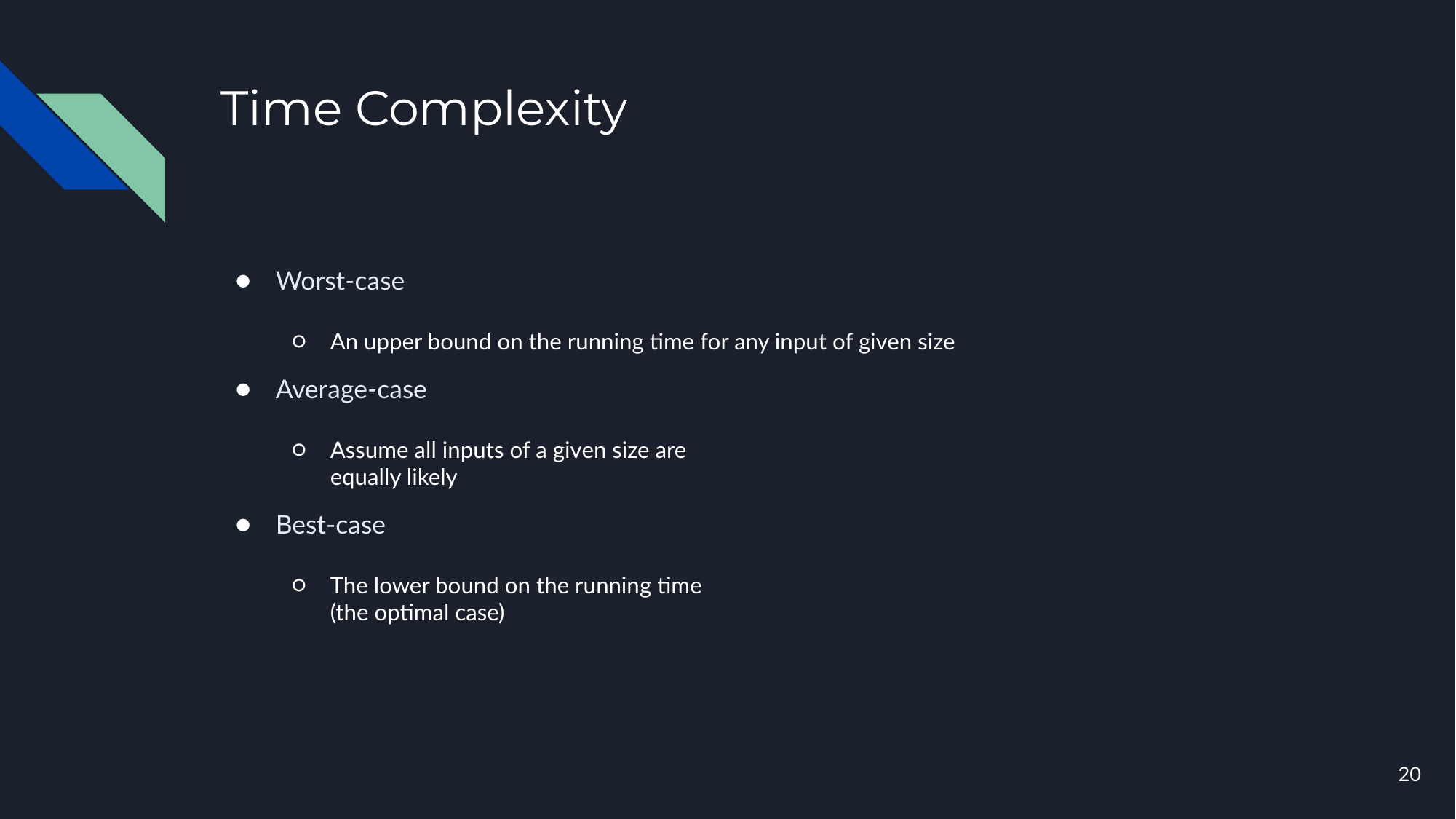

# Time Complexity
Worst-case
An upper bound on the running time for any input of given size
Average-case
Assume all inputs of a given size are
equally likely
Best-case
The lower bound on the running time
(the optimal case)
20